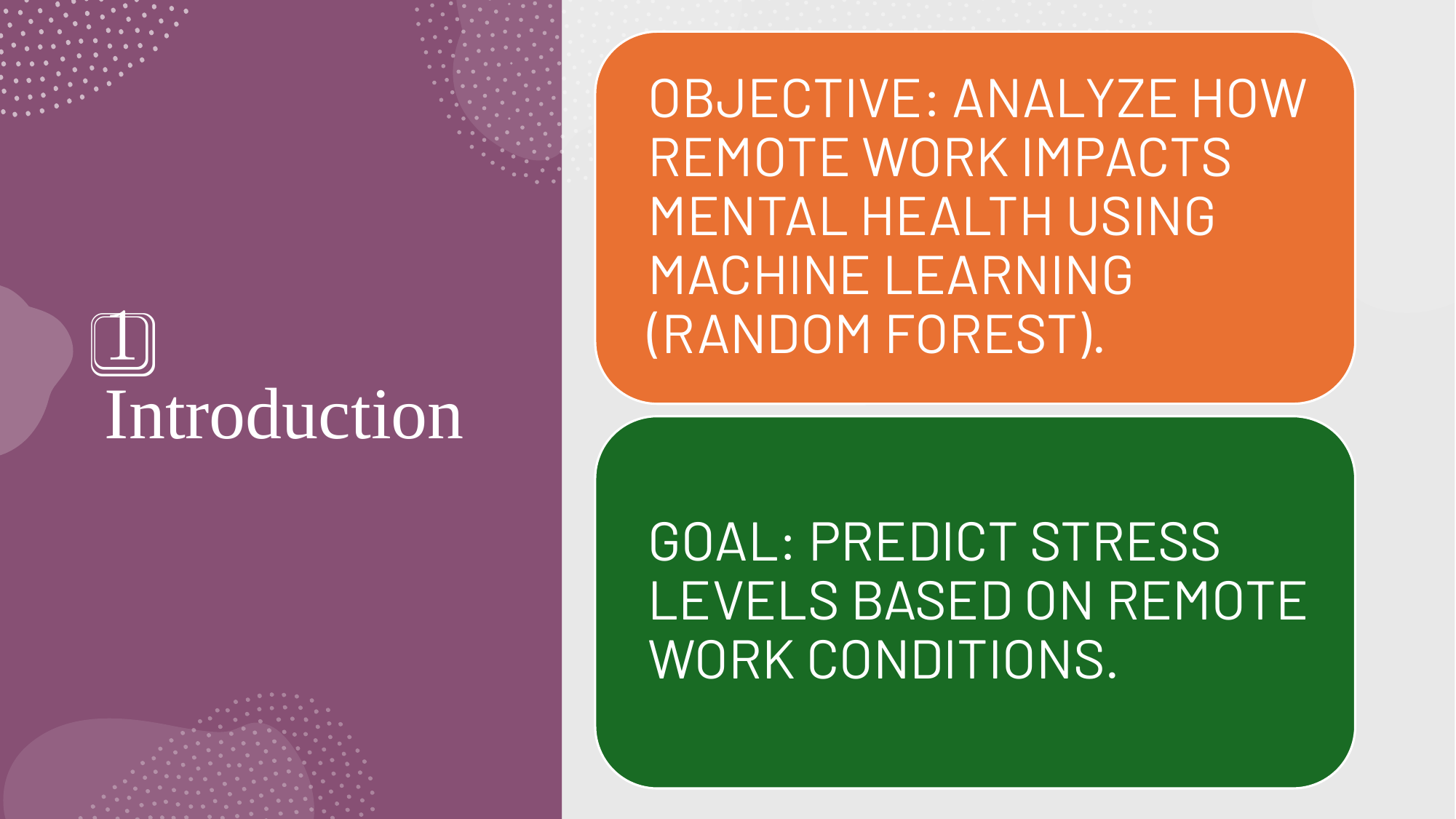

Objective: Analyze how remote work impacts mental health using Machine Learning (Random Forest).
Goal: Predict stress levels based on remote work conditions.
# 1️⃣ Introduction